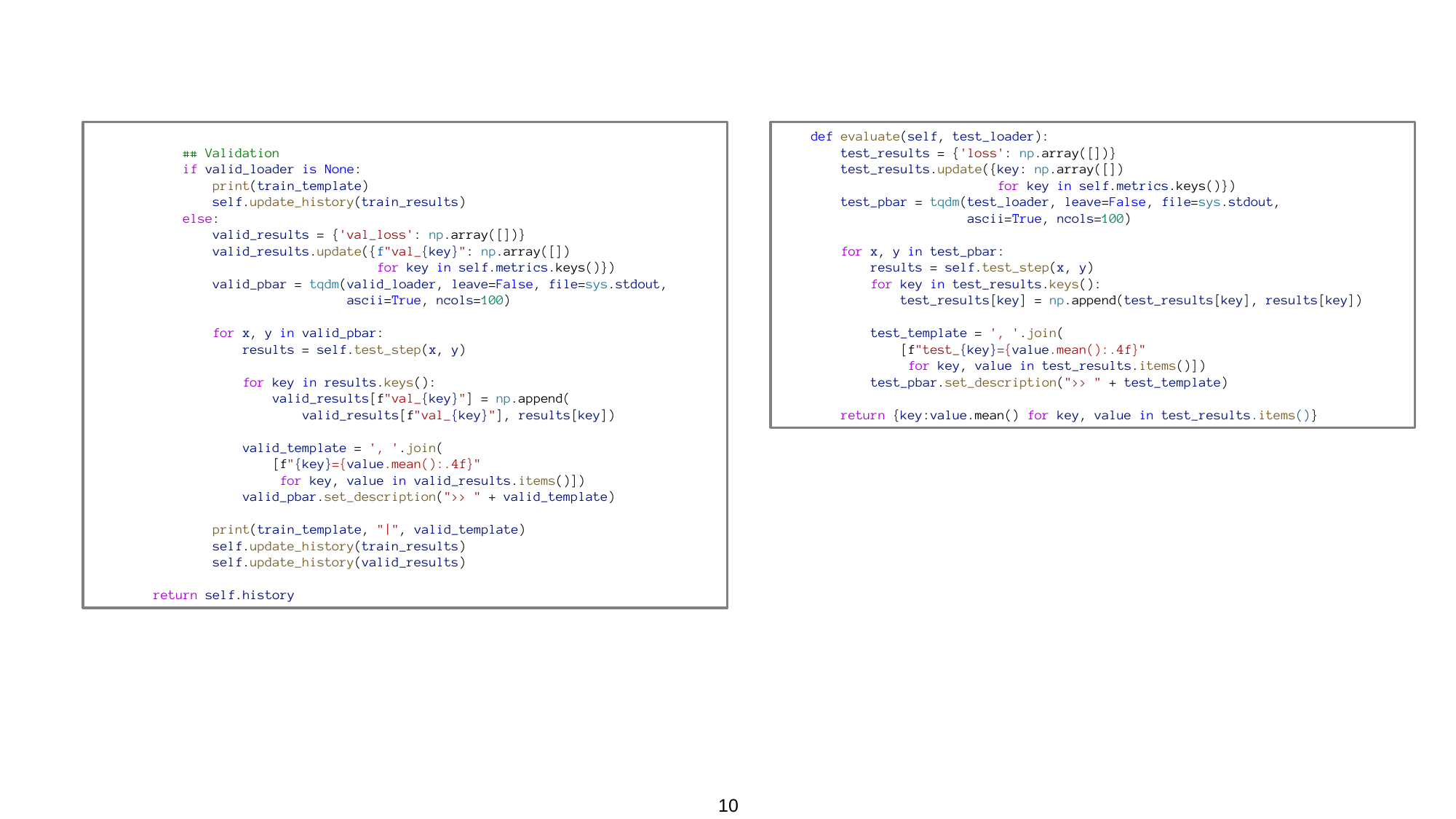

def evaluate(self, test_loader):
        test_results = {'loss': np.array([])}
        test_results.update({key: np.array([])
                             for key in self.metrics.keys()})
        test_pbar = tqdm(test_loader, leave=False, file=sys.stdout,
                         ascii=True, ncols=100)
        for x, y in test_pbar:
            results = self.test_step(x, y)
            for key in test_results.keys():
                test_results[key] = np.append(test_results[key], results[key])
            test_template = ', '.join(
                [f"test_{key}={value.mean():.4f}"
                 for key, value in test_results.items()])
            test_pbar.set_description(">> " + test_template)
        return {key:value.mean() for key, value in test_results.items()}

            ## Validation
            if valid_loader is None:
                print(train_template)
                self.update_history(train_results)
            else:
                valid_results = {'val_loss': np.array([])}
                valid_results.update({f"val_{key}": np.array([])
                                      for key in self.metrics.keys()})
                valid_pbar = tqdm(valid_loader, leave=False, file=sys.stdout,
                                  ascii=True, ncols=100)
                for x, y in valid_pbar:
                    results = self.test_step(x, y)
                    for key in results.keys():
                        valid_results[f"val_{key}"] = np.append(
                            valid_results[f"val_{key}"], results[key])
                    valid_template = ', '.join(
                        [f"{key}={value.mean():.4f}"
                         for key, value in valid_results.items()])
                    valid_pbar.set_description(">> " + valid_template)
                print(train_template, "|", valid_template)
                self.update_history(train_results)
                self.update_history(valid_results)
        return self.history